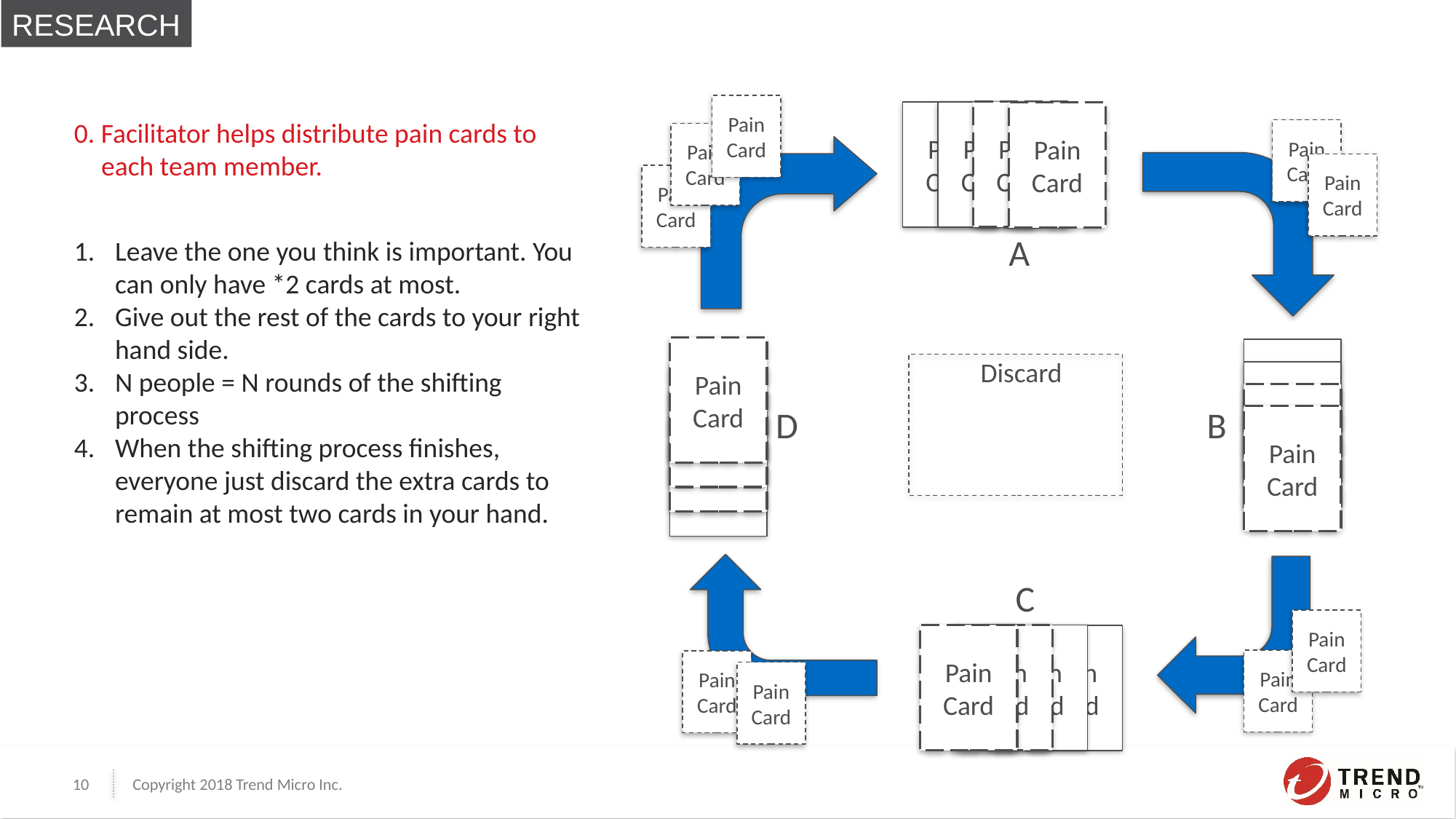

RESEARCH
Pain Card
Pain Card
Pain Card
Pain Card
Pain Card
0. Facilitator helps distribute pain cards to each team member.
Pain Card
Pain Card

Pain Card
Pain Card
A
Leave the one you think is important. You can only have *2 cards at most.
Give out the rest of the cards to your right hand side.
N people = N rounds of the shifting process
When the shifting process finishes, everyone just discard the extra cards to remain at most two cards in your hand.
Pain Card
Pain Card
Discard

Pain Card
Pain Card
Pain Card
Pain Card
D
B
Pain Card
Pain Card

C
Pain Card
Pain Card
Pain Card
Pain Card
Pain Card
Pain Card
Pain Card
Pain Card